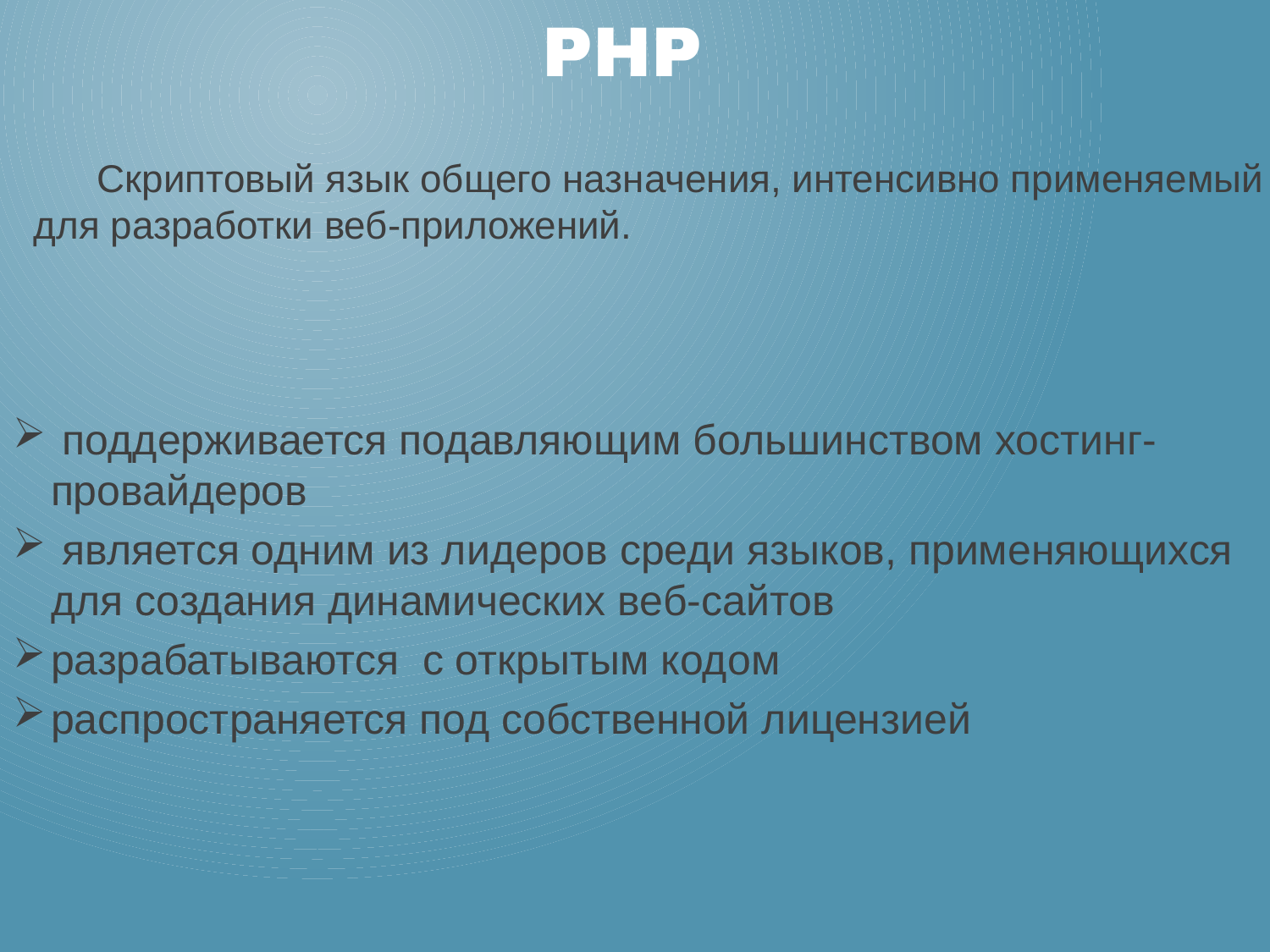

# PHP
Скриптовый язык общего назначения, интенсивно применяемый для разработки веб-приложений.
 поддерживается подавляющим большинством хостинг-провайдеров
 является одним из лидеров среди языков, применяющихся для создания динамических веб-сайтов
разрабатываются  с открытым кодом
распространяется под собственной лицензией